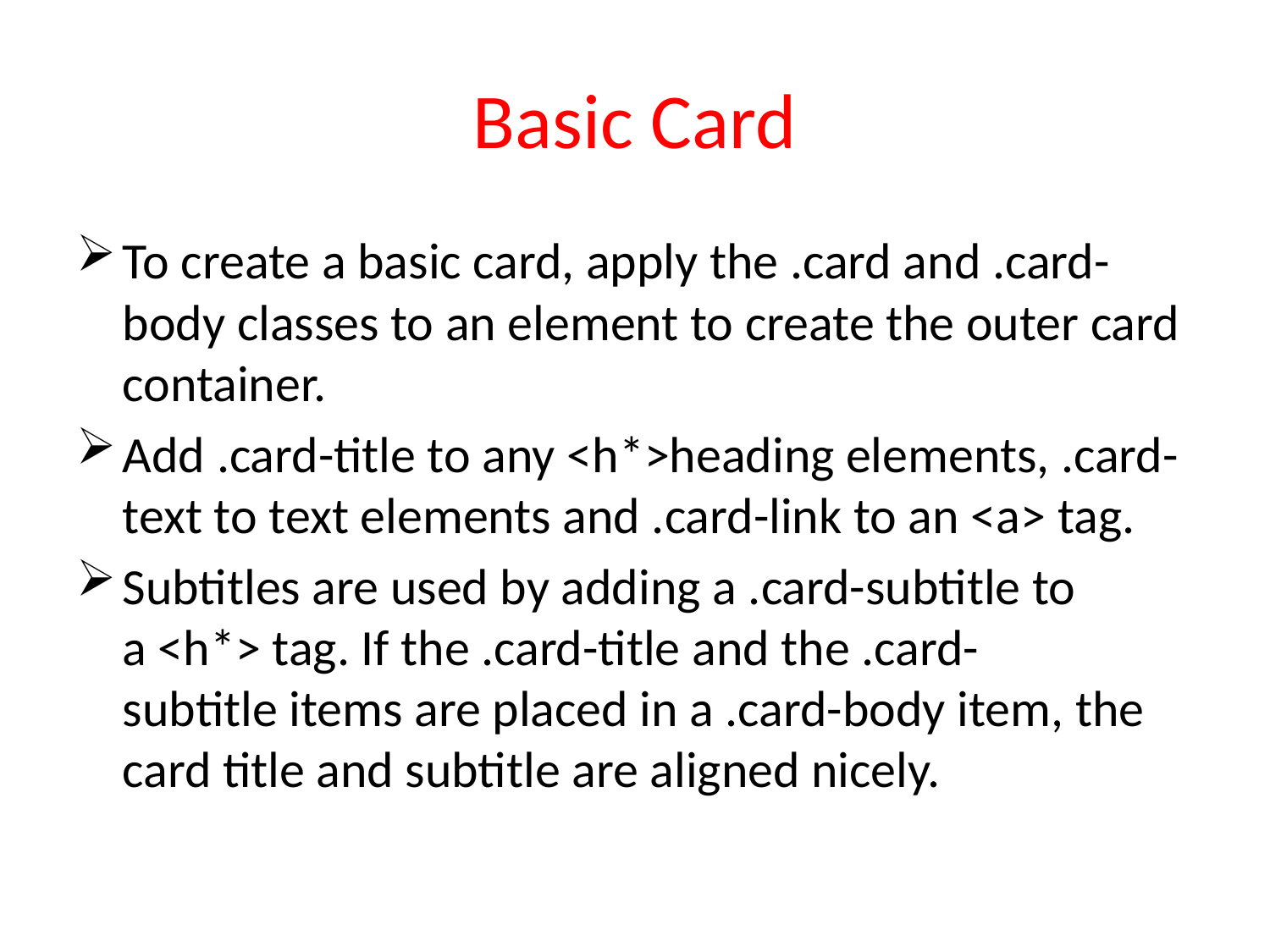

# Basic Card
To create a basic card, apply the .card and .card-body classes to an element to create the outer card container.
Add .card-title to any <h*>heading elements, .card-text to text elements and .card-link to an <a> tag.
Subtitles are used by adding a .card-subtitle to a <h*> tag. If the .card-title and the .card-subtitle items are placed in a .card-body item, the card title and subtitle are aligned nicely.